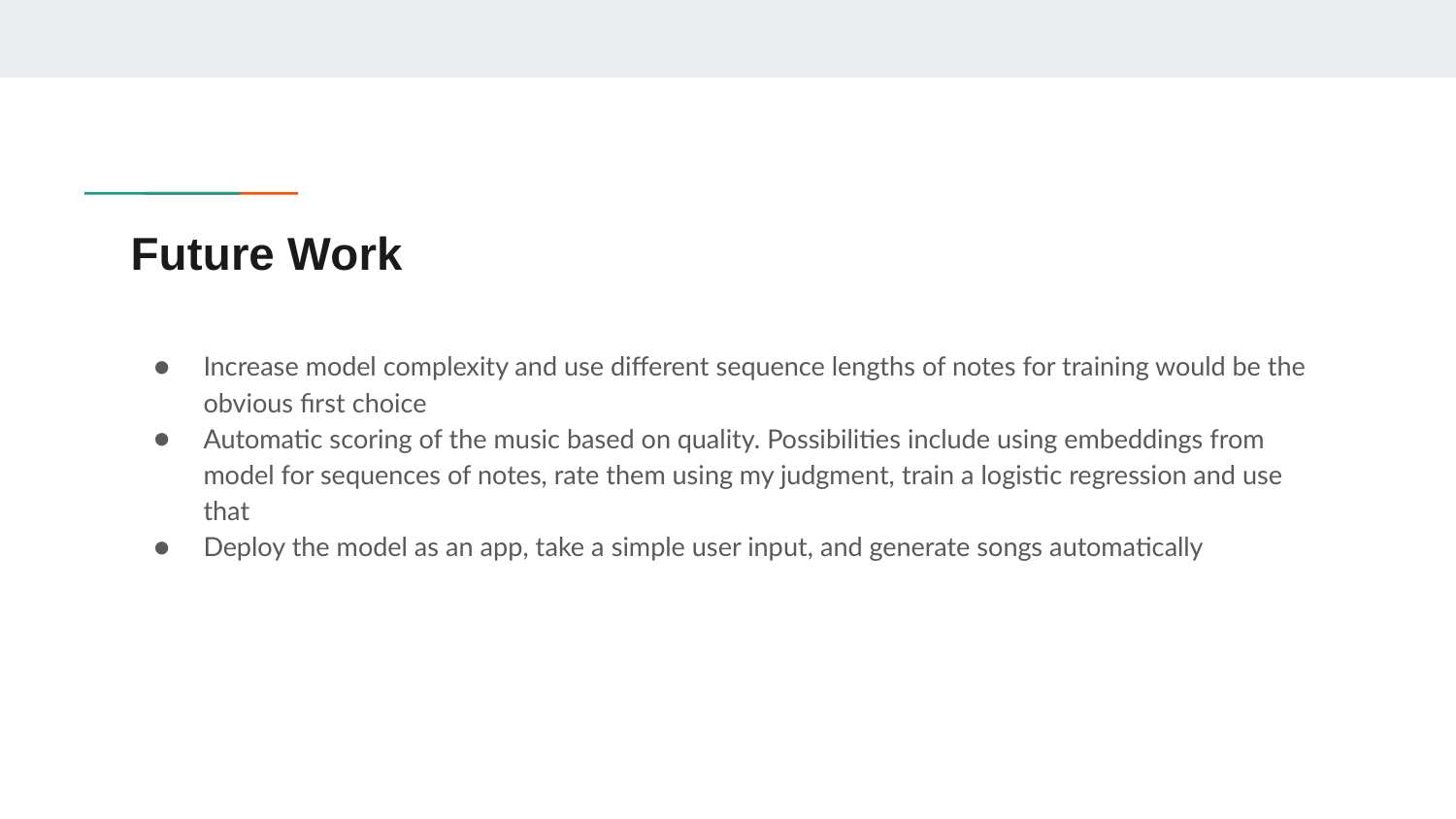

# Future Work
Increase model complexity and use different sequence lengths of notes for training would be the obvious first choice
Automatic scoring of the music based on quality. Possibilities include using embeddings from model for sequences of notes, rate them using my judgment, train a logistic regression and use that
Deploy the model as an app, take a simple user input, and generate songs automatically